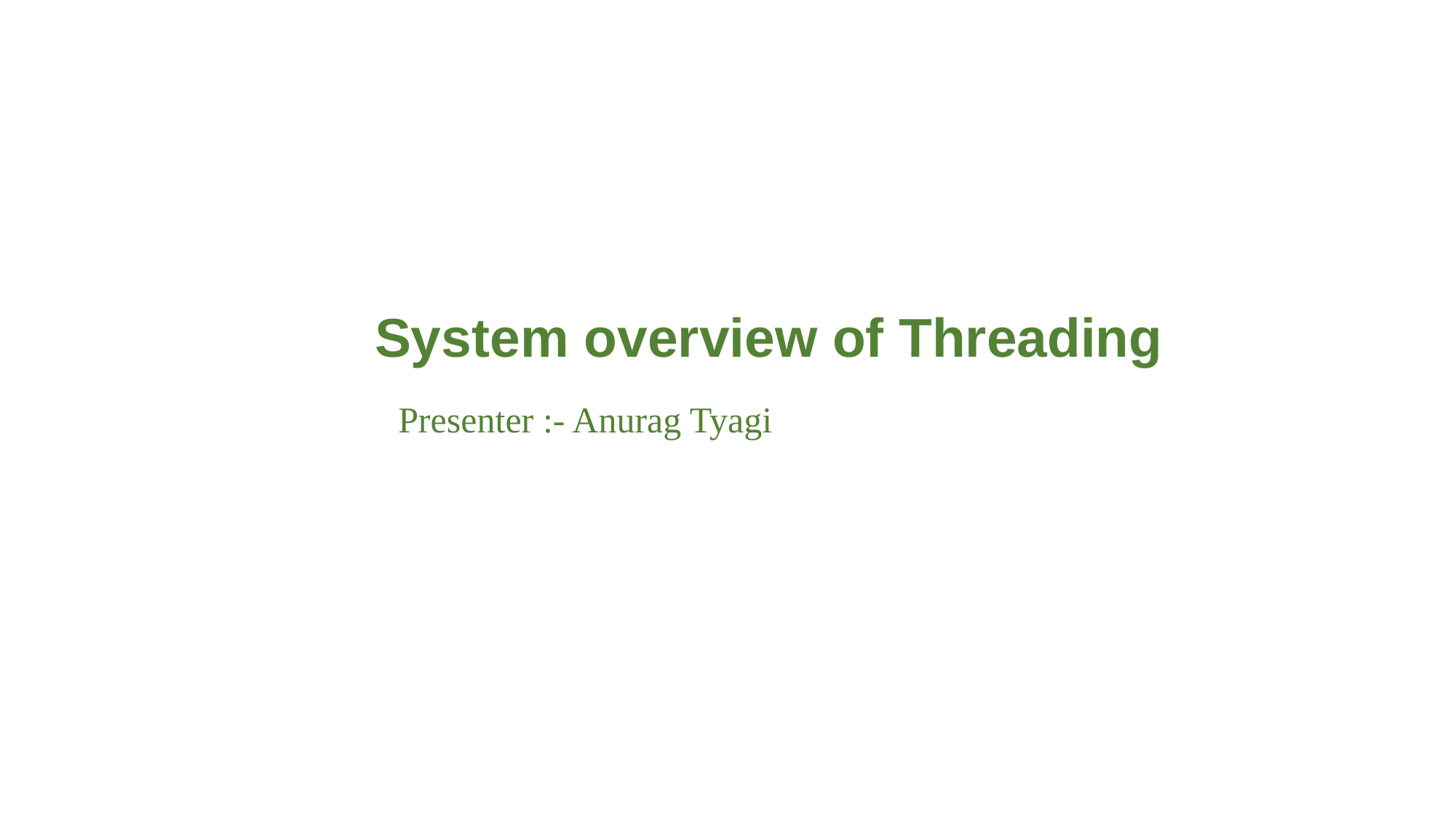

System overview of Threading

Presenter :- Anurag Tyagi